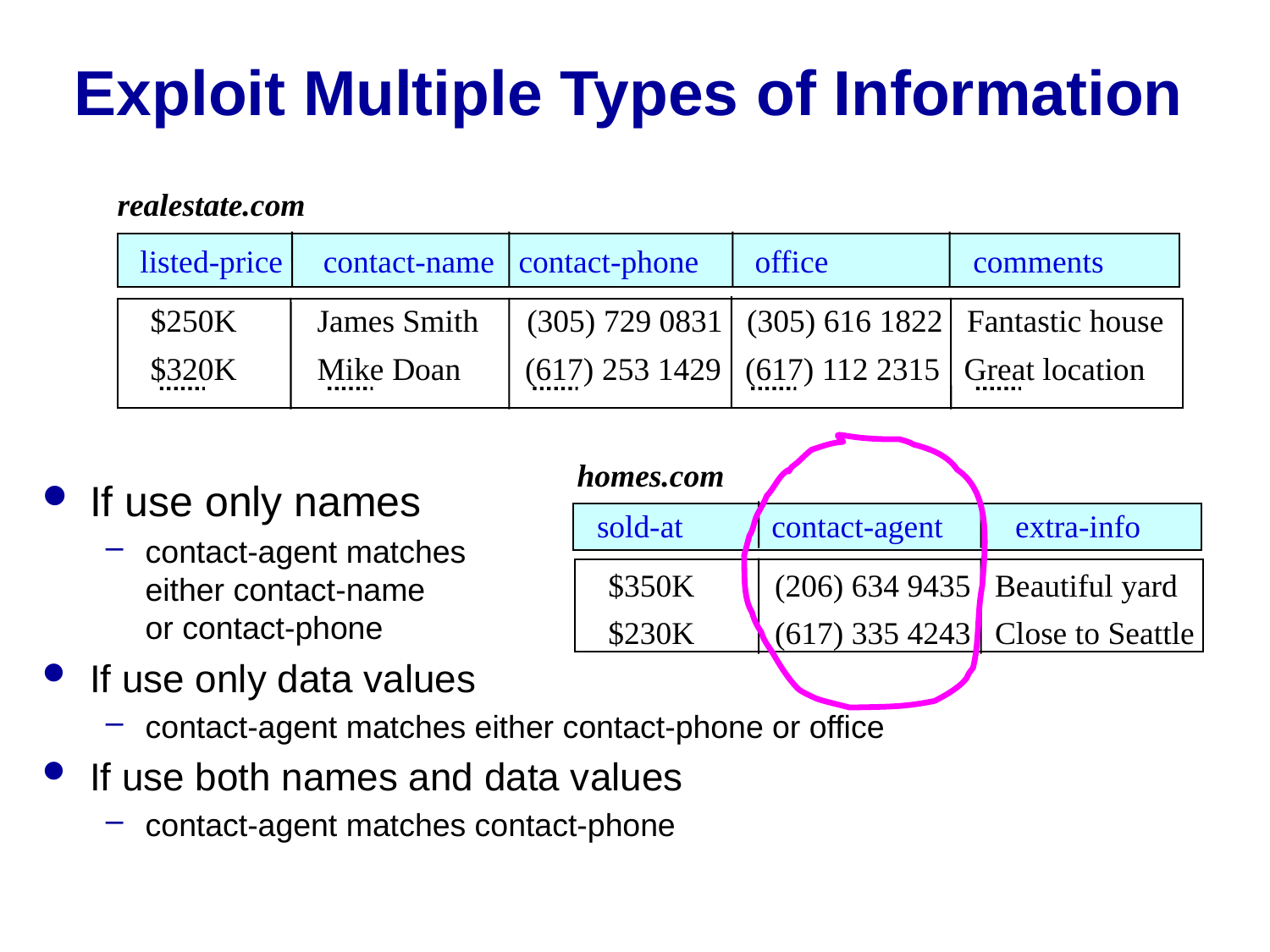

# Exploit Multiple Types of Information
realestate.com

listed-price     contact-name   contact-phone       office                  comments
   $250K          James Smith      (305) 729 0831   (305) 616 1822   Fantastic house
   $320K          Mike Doan        (617) 253 1429   (617) 112 2315   Great location

homes.com

If use only names
contact-agent matches
either contact-name
or contact-phone
If use only data values
contact-agent matches either contact-phone or office
If use both names and data values
contact-agent matches contact-phone
sold-at           contact-agent         extra-info

  $350K          (206) 634 9435   Beautiful yard
  $230K          (617) 335 4243   Close to Seattle